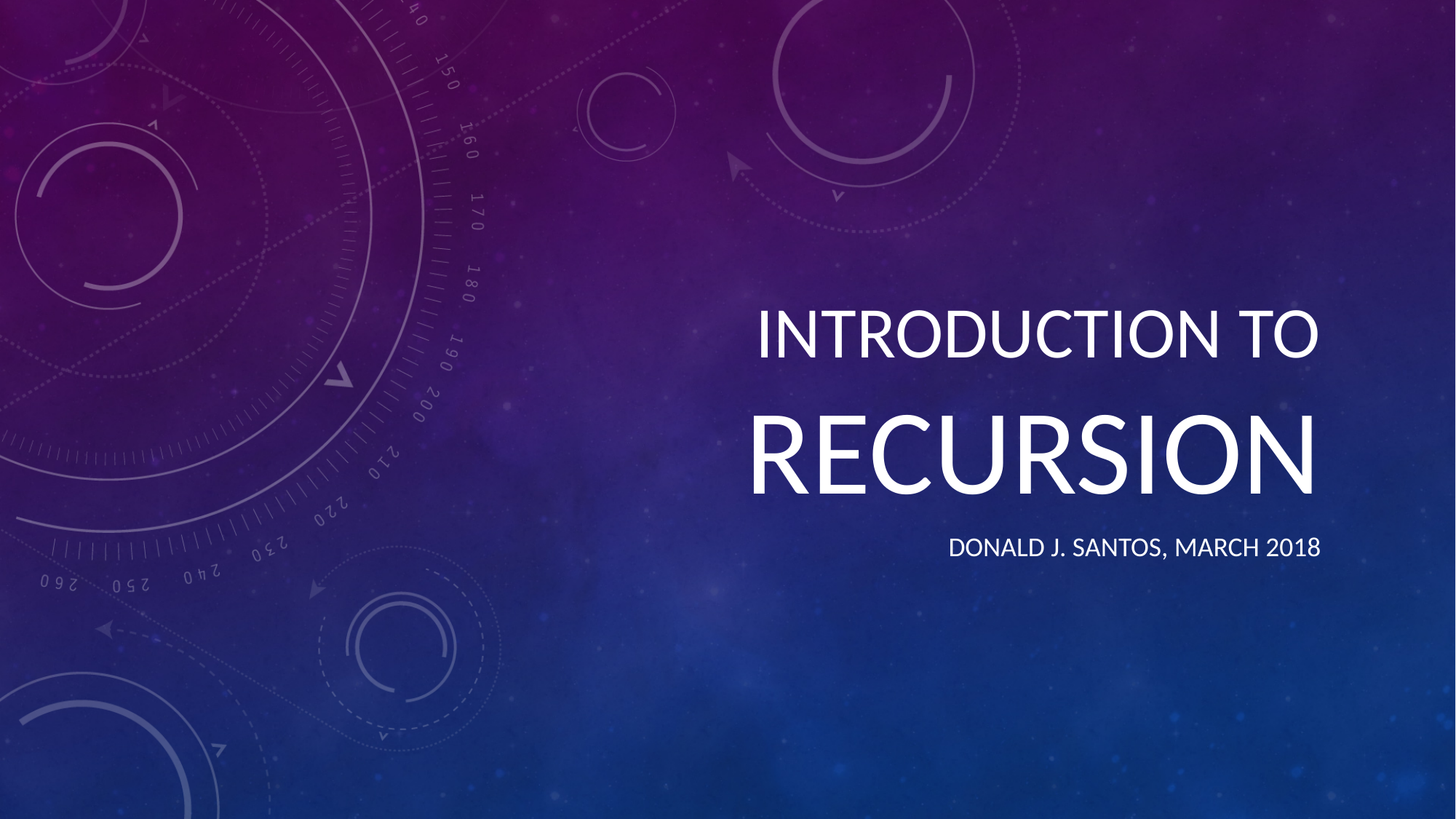

# Introduction to Recursion
Donald J. Santos, March 2018